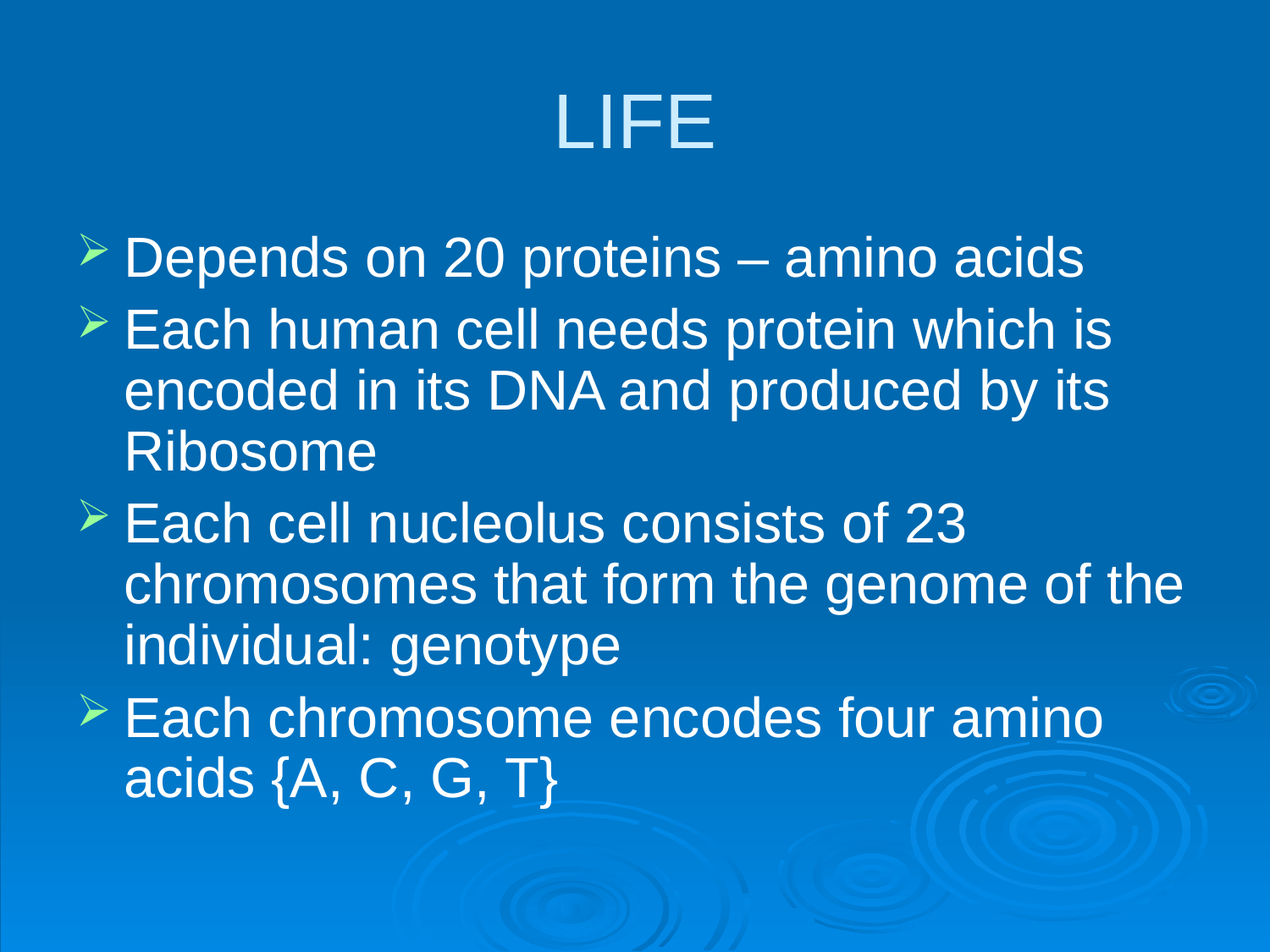

# LIFE
Depends on 20 proteins – amino acids
Each human cell needs protein which is encoded in its DNA and produced by its Ribosome
Each cell nucleolus consists of 23 chromosomes that form the genome of the individual: genotype
Each chromosome encodes four amino acids {A, C, G, T}